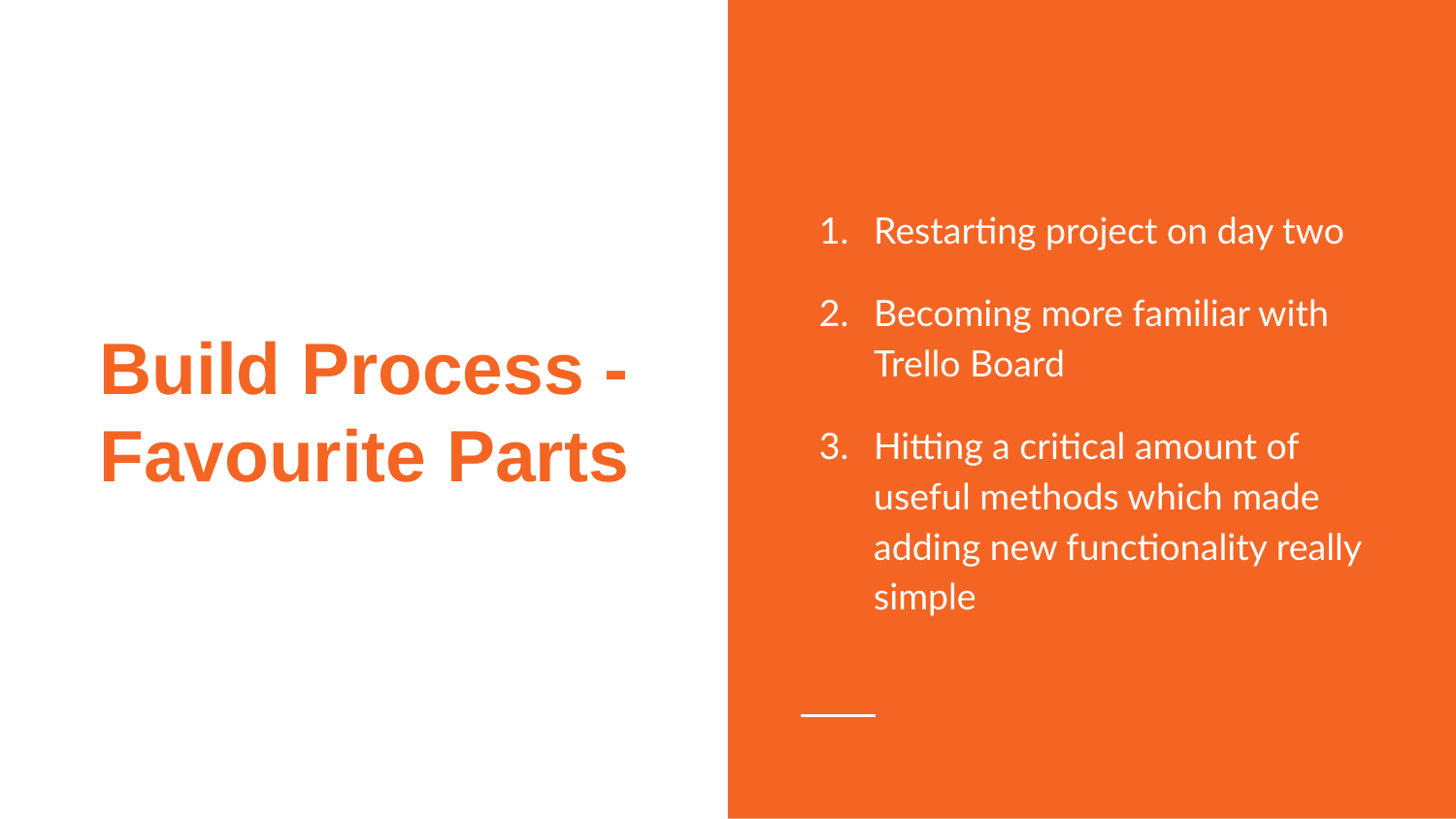

Restarting project on day two
Becoming more familiar with Trello Board
Hitting a critical amount of useful methods which made adding new functionality really simple
# Build Process - Favourite Parts